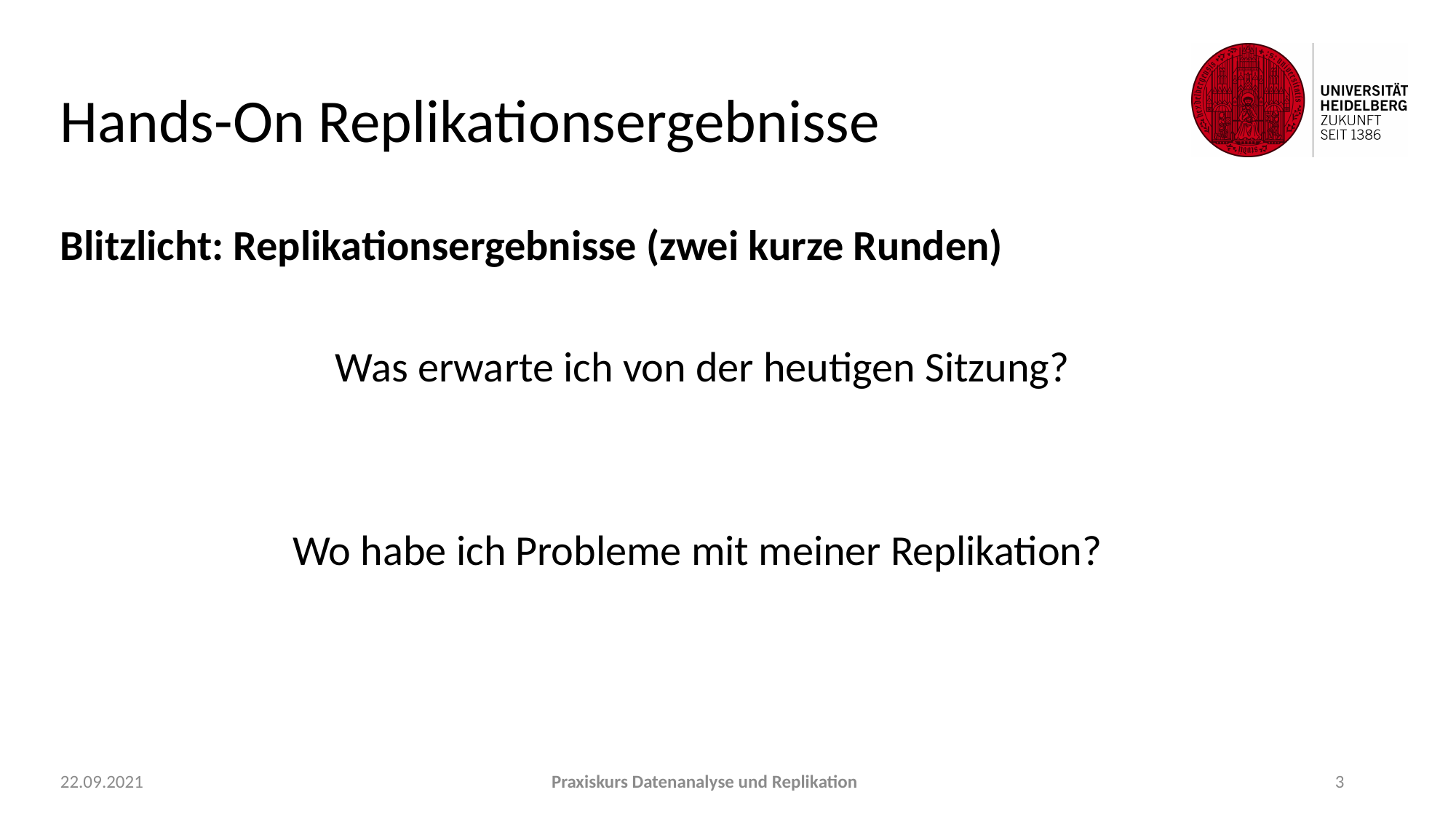

# Hands-On Replikationsergebnisse
Blitzlicht: Replikationsergebnisse (zwei kurze Runden)

Was erwarte ich von der heutigen Sitzung?

Wo habe ich Probleme mit meiner Replikation?

22.09.2021
Praxiskurs Datenanalyse und Replikation
3